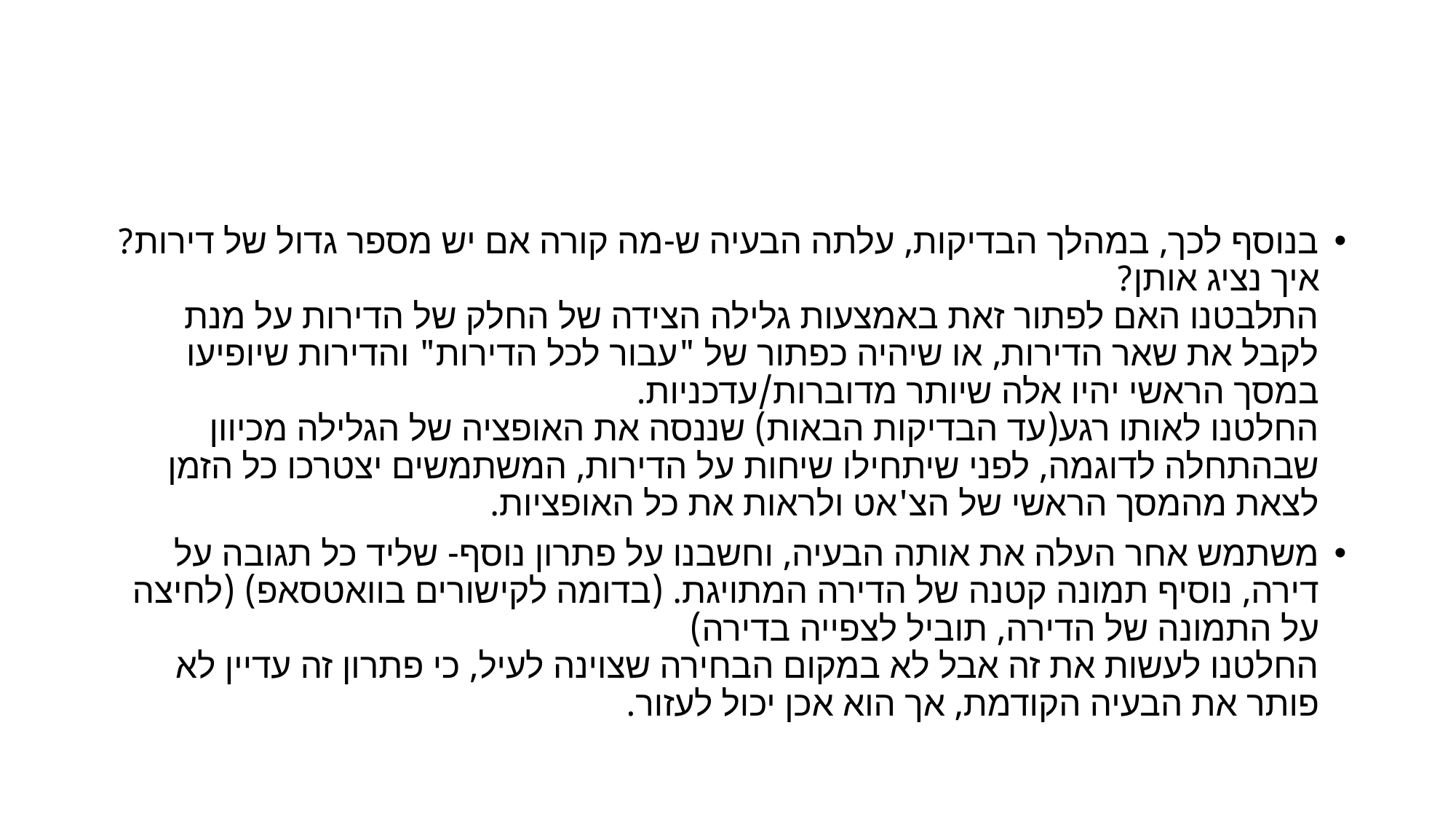

בנוסף לכך, במהלך הבדיקות, עלתה הבעיה ש-מה קורה אם יש מספר גדול של דירות? איך נציג אותן?
התלבטנו האם לפתור זאת באמצעות גלילה הצידה של החלק של הדירות על מנת לקבל את שאר הדירות, או שיהיה כפתור של "עבור לכל הדירות" והדירות שיופיעו במסך הראשי יהיו אלה שיותר מדוברות/עדכניות.
החלטנו לאותו רגע(עד הבדיקות הבאות) שננסה את האופציה של הגלילה מכיוון שבהתחלה לדוגמה, לפני שיתחילו שיחות על הדירות, המשתמשים יצטרכו כל הזמן לצאת מהמסך הראשי של הצ'אט ולראות את כל האופציות.
משתמש אחר העלה את אותה הבעיה, וחשבנו על פתרון נוסף- שליד כל תגובה על דירה, נוסיף תמונה קטנה של הדירה המתויגת. (בדומה לקישורים בוואטסאפ) (לחיצה על התמונה של הדירה, תוביל לצפייה בדירה)
החלטנו לעשות את זה אבל לא במקום הבחירה שצוינה לעיל, כי פתרון זה עדיין לא פותר את הבעיה הקודמת, אך הוא אכן יכול לעזור.